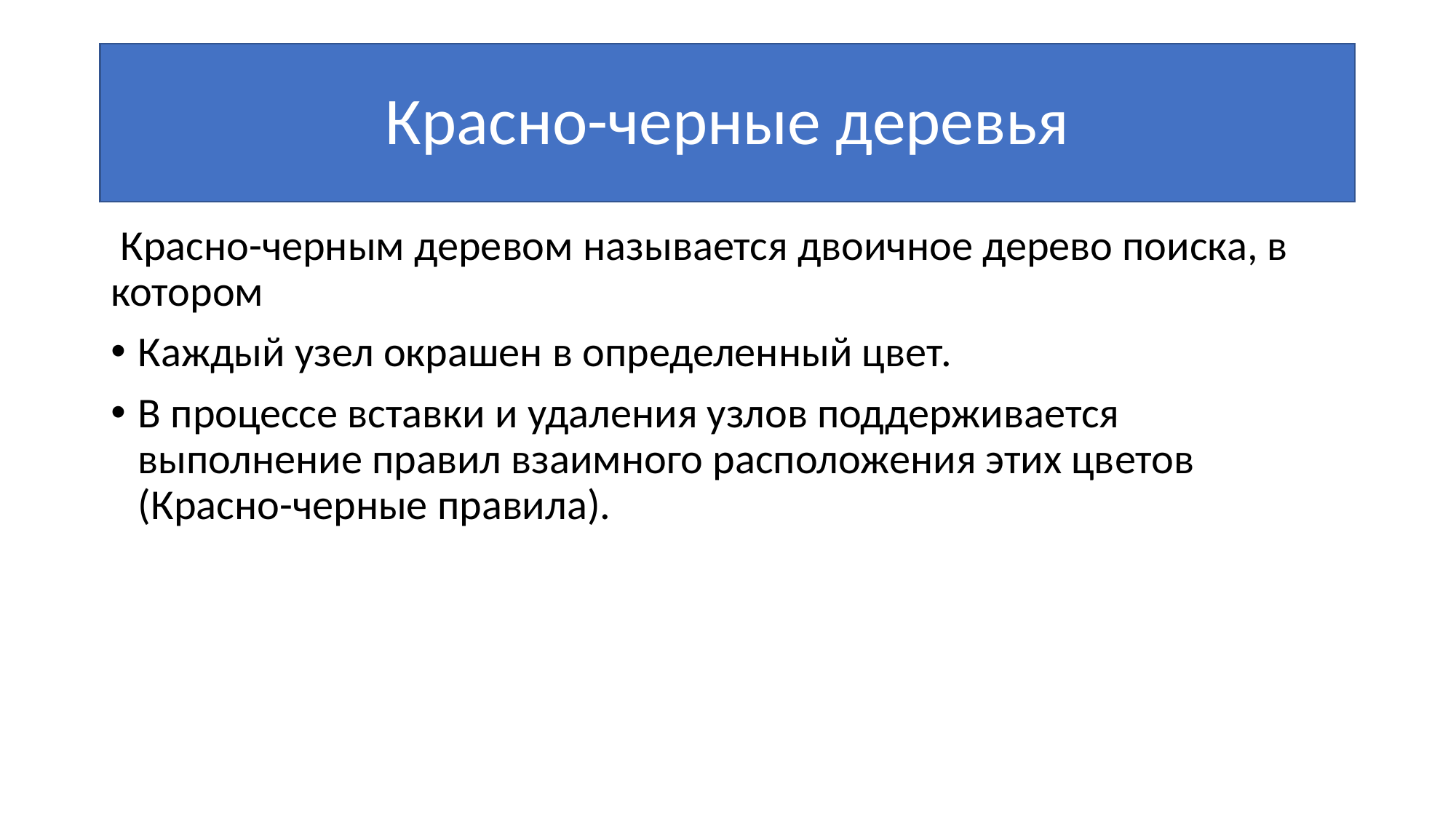

# Красно-черные деревья
 Красно-черным деревом называется двоичное дерево поиска, в котором
Каждый узел окрашен в определенный цвет.
В процессе вставки и удаления узлов поддерживается выполнение правил взаимного расположения этих цветов (Красно-черные правила).